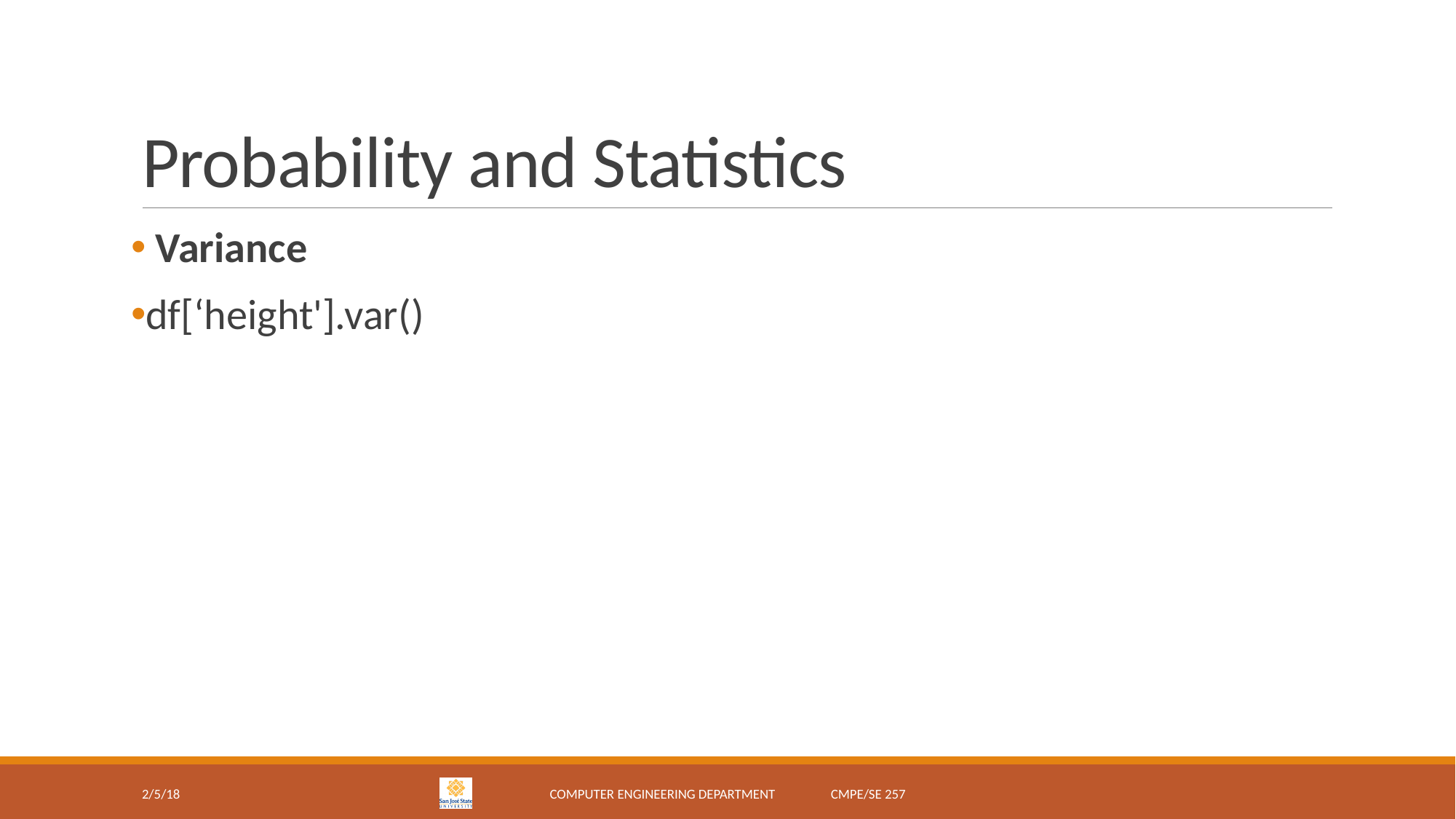

# Probability and Statistics
 Variance
df[‘height'].var()
2/5/18
Computer Engineering Department                  CMPE/SE 257